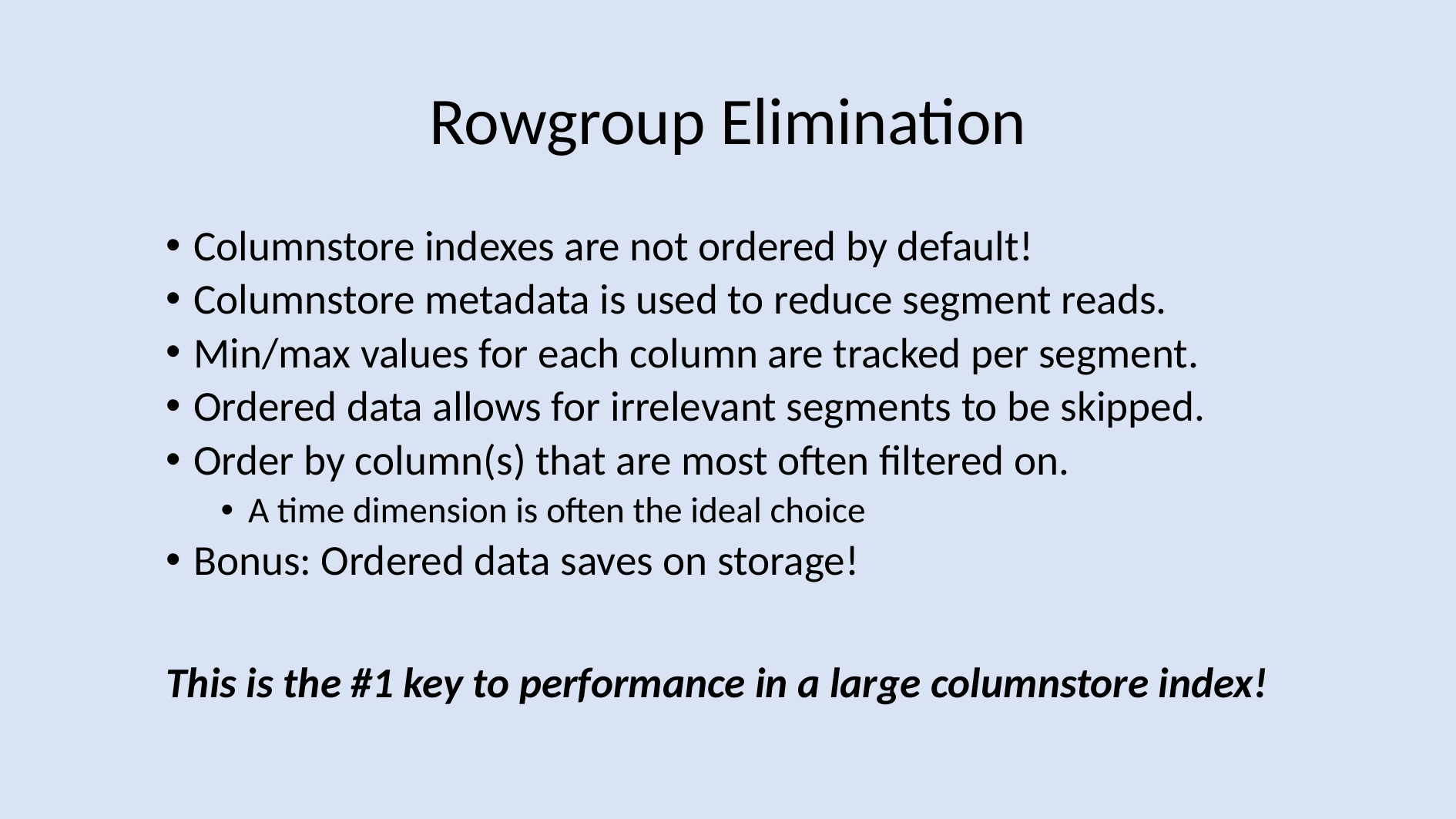

# Rowgroup Elimination
Columnstore indexes are not ordered by default!
Columnstore metadata is used to reduce segment reads.
Min/max values for each column are tracked per segment.
Ordered data allows for irrelevant segments to be skipped.
Order by column(s) that are most often filtered on.
A time dimension is often the ideal choice
Bonus: Ordered data saves on storage!

This is the #1 key to performance in a large columnstore index!